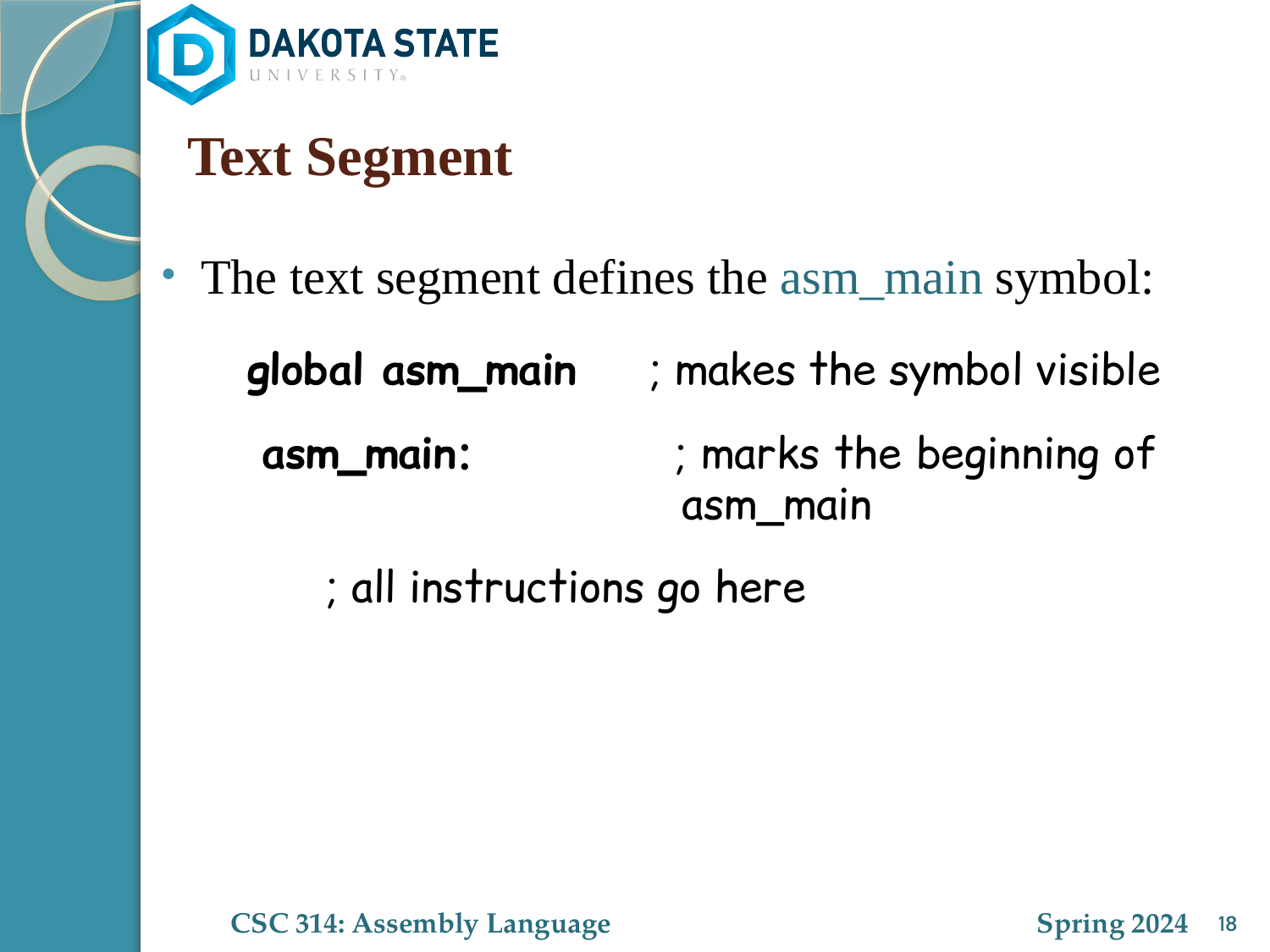

# Text Segment
The text segment defines the asm_main symbol:
       global asm_main    ; makes the symbol visible
       asm_main:          ; marks the beginning of  				       	 asm_main
             ; all instructions go here
18